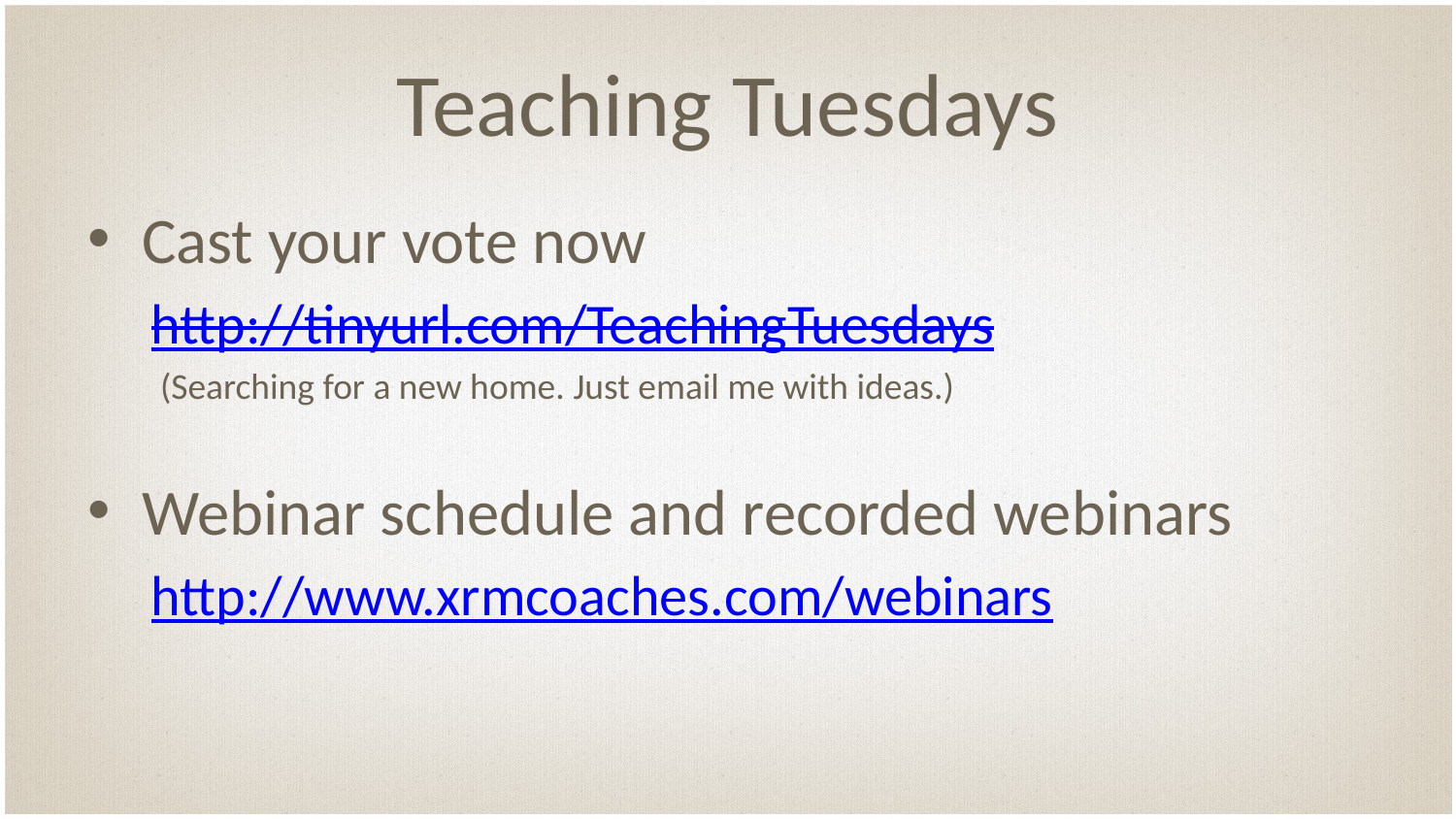

# Teaching Tuesdays
Cast your vote now
http://tinyurl.com/TeachingTuesdays
(Searching for a new home. Just email me with ideas.)

Webinar schedule and recorded webinars
http://www.xrmcoaches.com/webinars